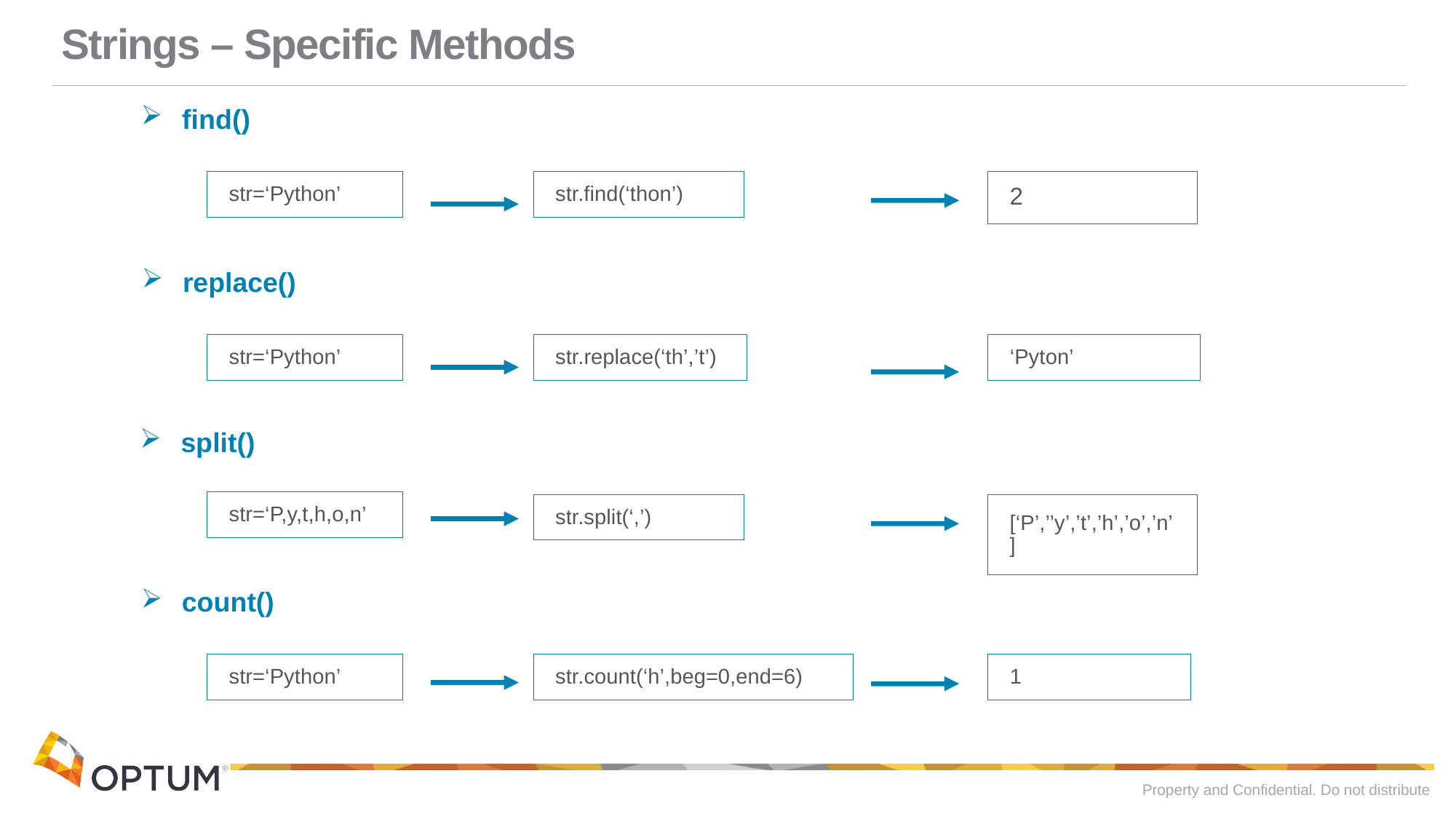

# Strings – Specific Methods
find()
str=‘Python’
str.find(‘thon’)
2
replace()
str=‘Python’
str.replace(‘th’,’t’)
‘Pyton’
split()
str=‘P,y,t,h,o,n’
str.split(‘,’)
[‘P’,’’y’,’t’,’h’,’o’,’n’]
count()
str=‘Python’
str.count(‘h’,beg=0,end=6)
1